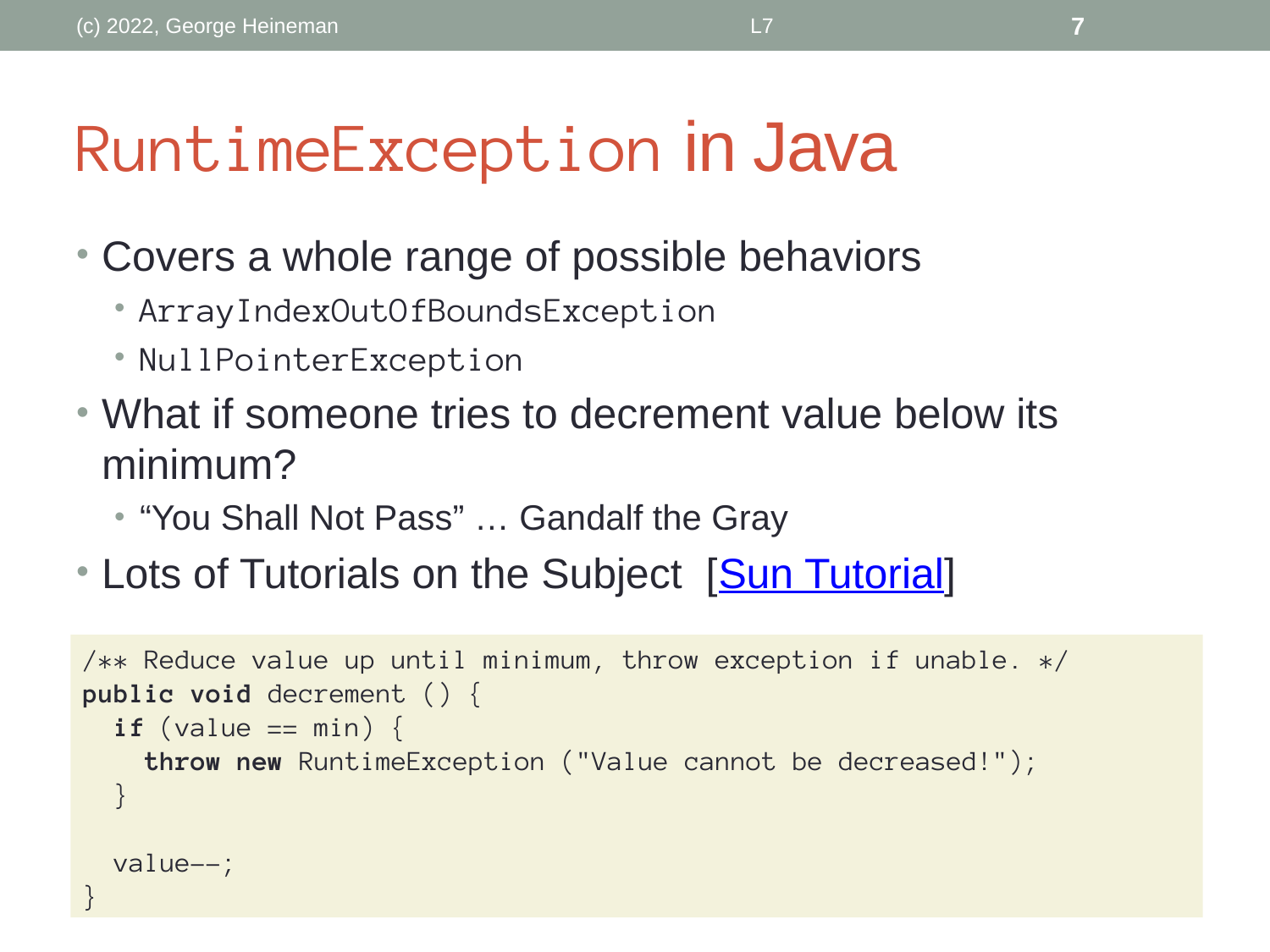

(c) 2022, George Heineman
L7
7
# RuntimeException in Java
Covers a whole range of possible behaviors
ArrayIndexOutOfBoundsException
NullPointerException
What if someone tries to decrement value below its minimum?
“You Shall Not Pass” … Gandalf the Gray
Lots of Tutorials on the Subject  [Sun Tutorial]

/** Reduce value up until minimum, throw exception if unable. */
public void decrement () {
  if (value == min) {
    throw new RuntimeException ("Value cannot be decreased!");
  }

  value--;
}